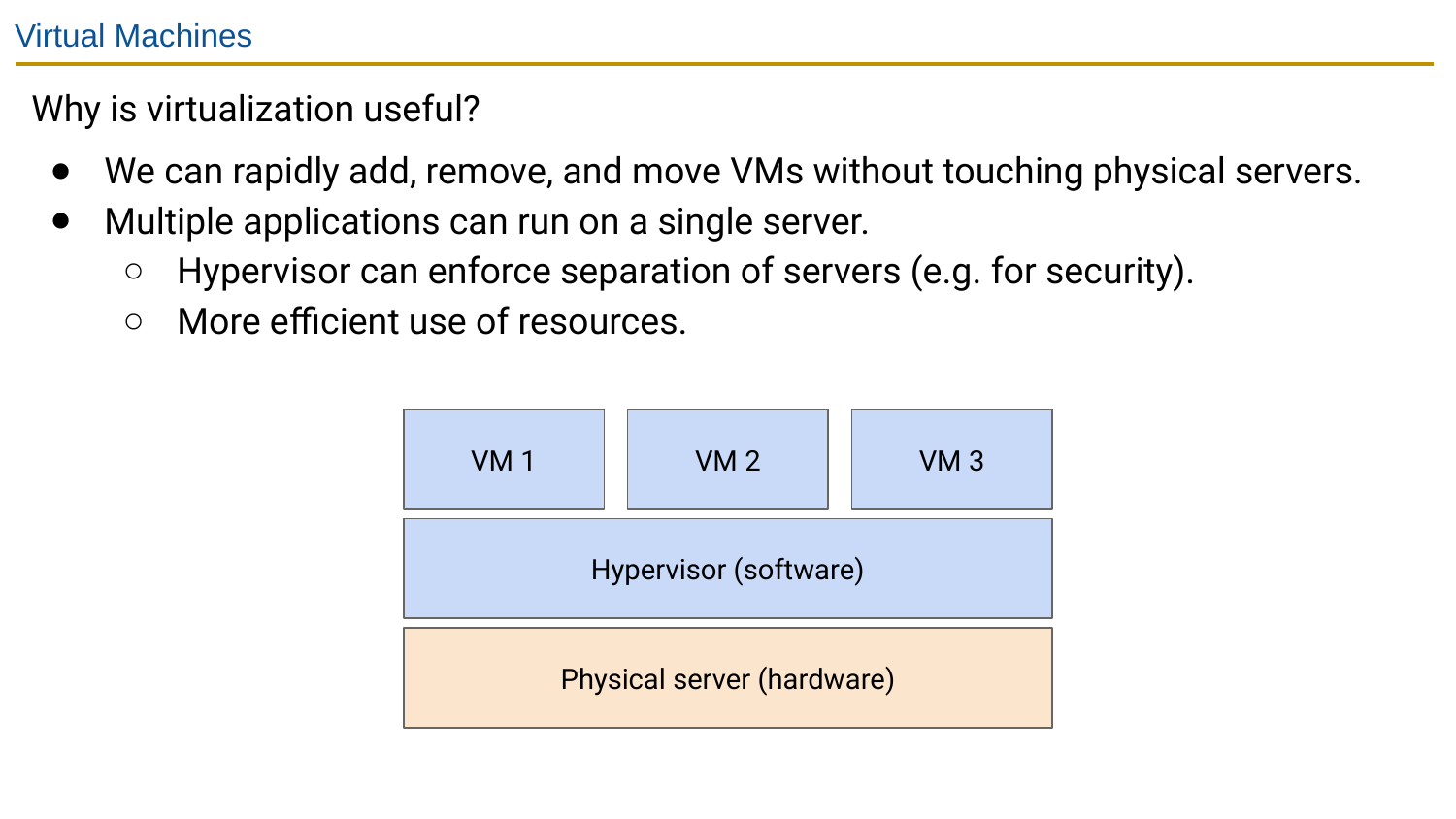

# Virtual Machines
Why is virtualization useful?
We can rapidly add, remove, and move VMs without touching physical servers.
Multiple applications can run on a single server.
Hypervisor can enforce separation of servers (e.g. for security).
More efficient use of resources.
VM 1
VM 2
VM 3
Hypervisor (software)
Physical server (hardware)